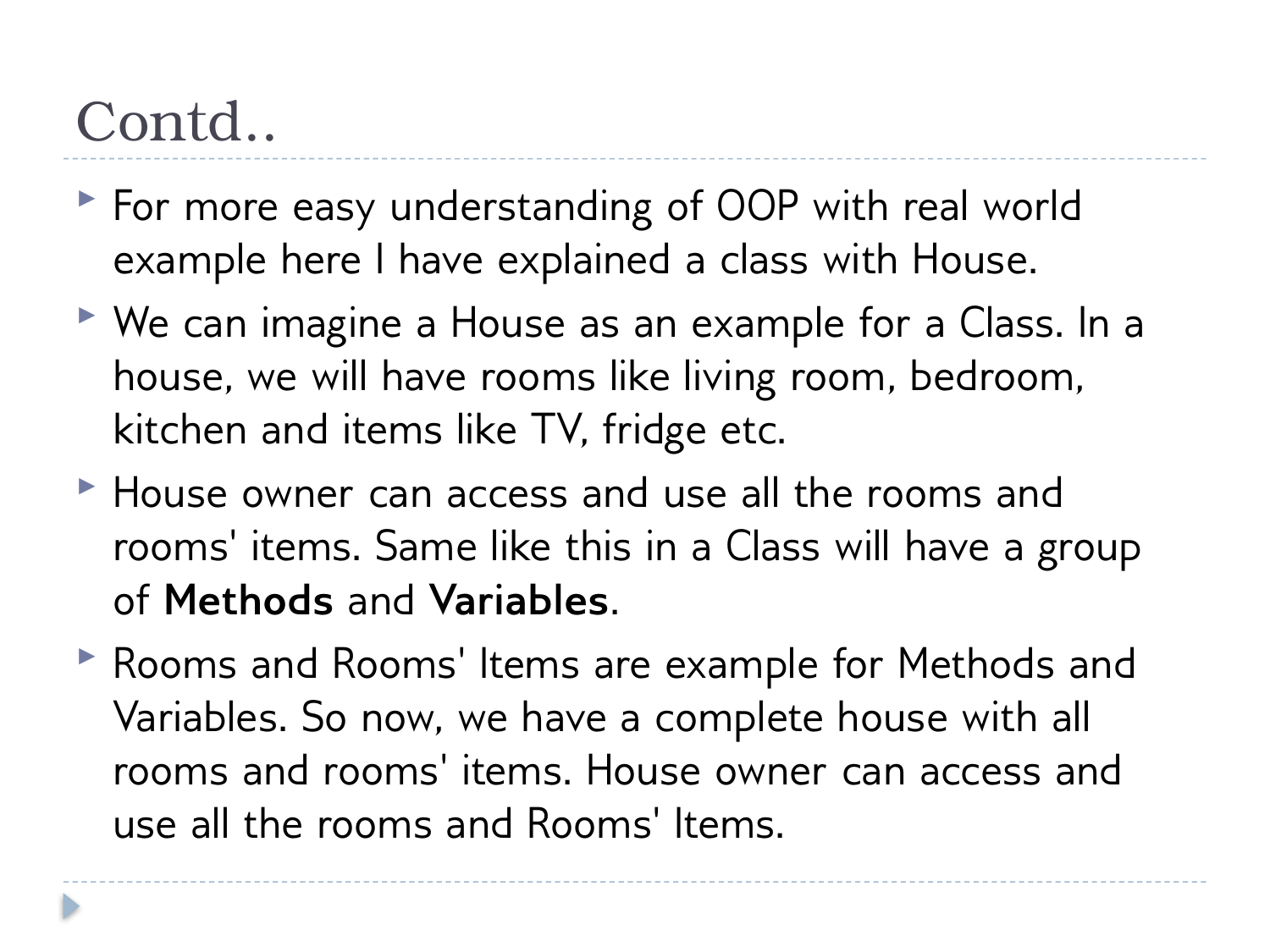

# Contd..
For more easy understanding of OOP with real world example here I have explained a class with House.
We can imagine a House as an example for a Class. In a house, we will have rooms like living room, bedroom, kitchen and items like TV, fridge etc.
House owner can access and use all the rooms and rooms' items. Same like this in a Class will have a group of Methods and Variables.
Rooms and Rooms' Items are example for Methods and Variables. So now, we have a complete house with all rooms and rooms' items. House owner can access and use all the rooms and Rooms' Items.